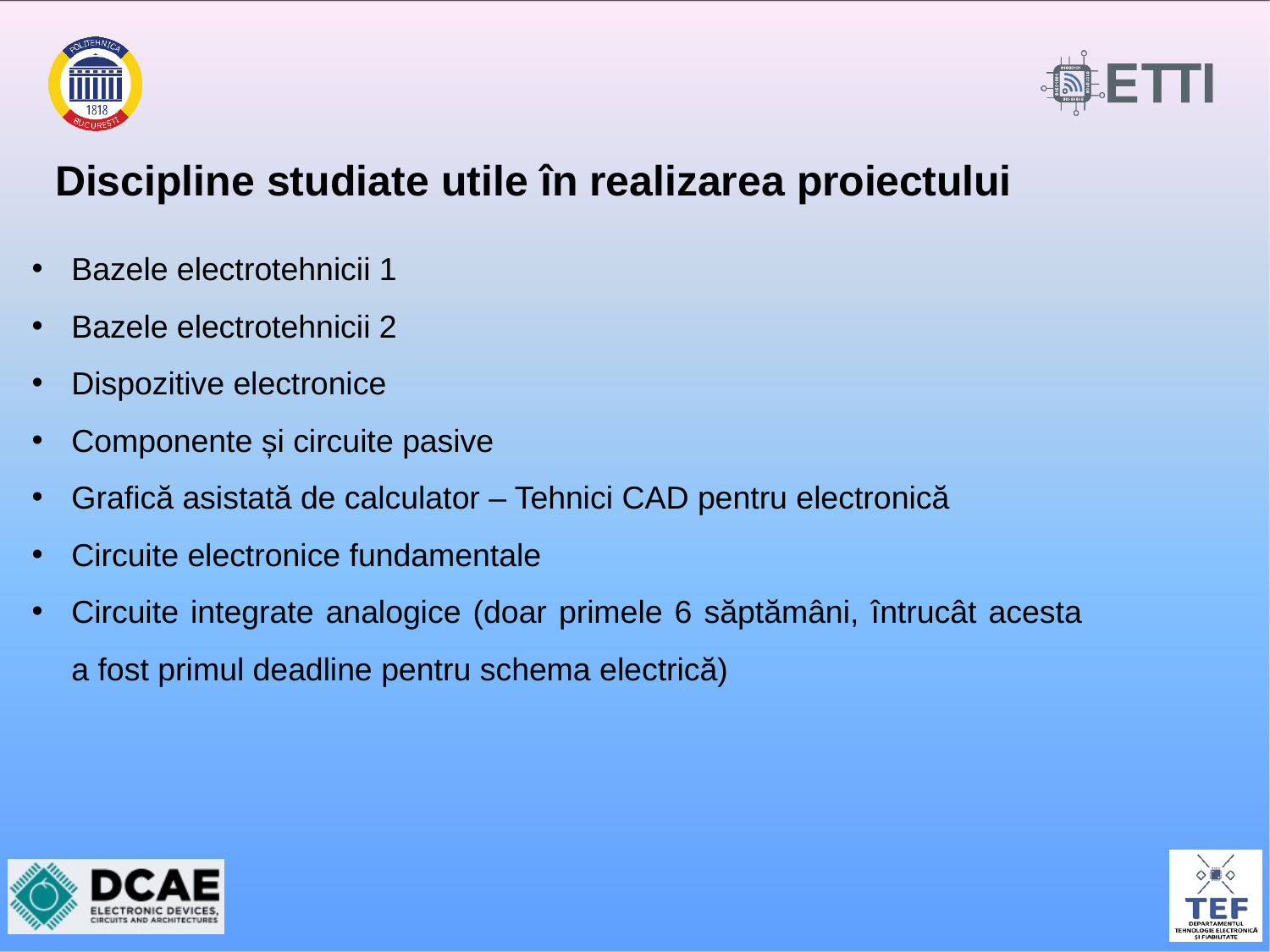

# Discipline studiate utile în realizarea proiectului

Bazele electrotehnicii 1
Bazele electrotehnicii 2
Dispozitive electronice
Componente și circuite pasive
Grafică asistată de calculator – Tehnici CAD pentru electronică
Circuite electronice fundamentale
Circuite integrate analogice (doar primele 6 săptămâni, întrucât acesta a fost primul deadline pentru schema electrică)